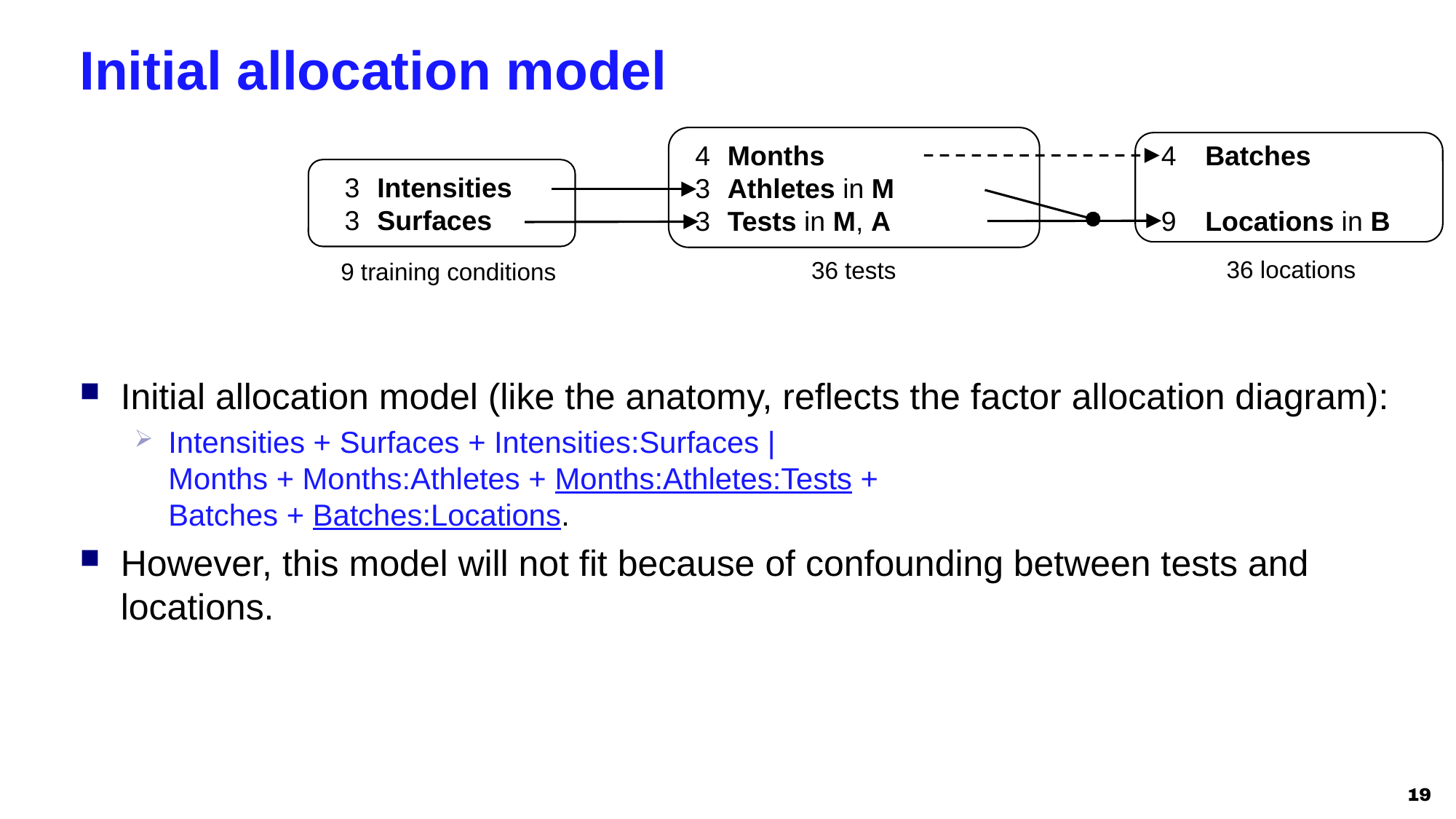

# Initial allocation model
4	Months
3	Athletes in M
3	Tests in M, A
36 tests
3	Intensities
3	Surfaces
9 training conditions

4	Batches

9	Locations in B
36 locations

Initial allocation model (like the anatomy, reflects the factor allocation diagram):
Intensities + Surfaces + Intensities:Surfaces |
Months + Months:Athletes + Months:Athletes:Tests +
Batches + Batches:Locations.
However, this model will not fit because of confounding between tests and locations.
19